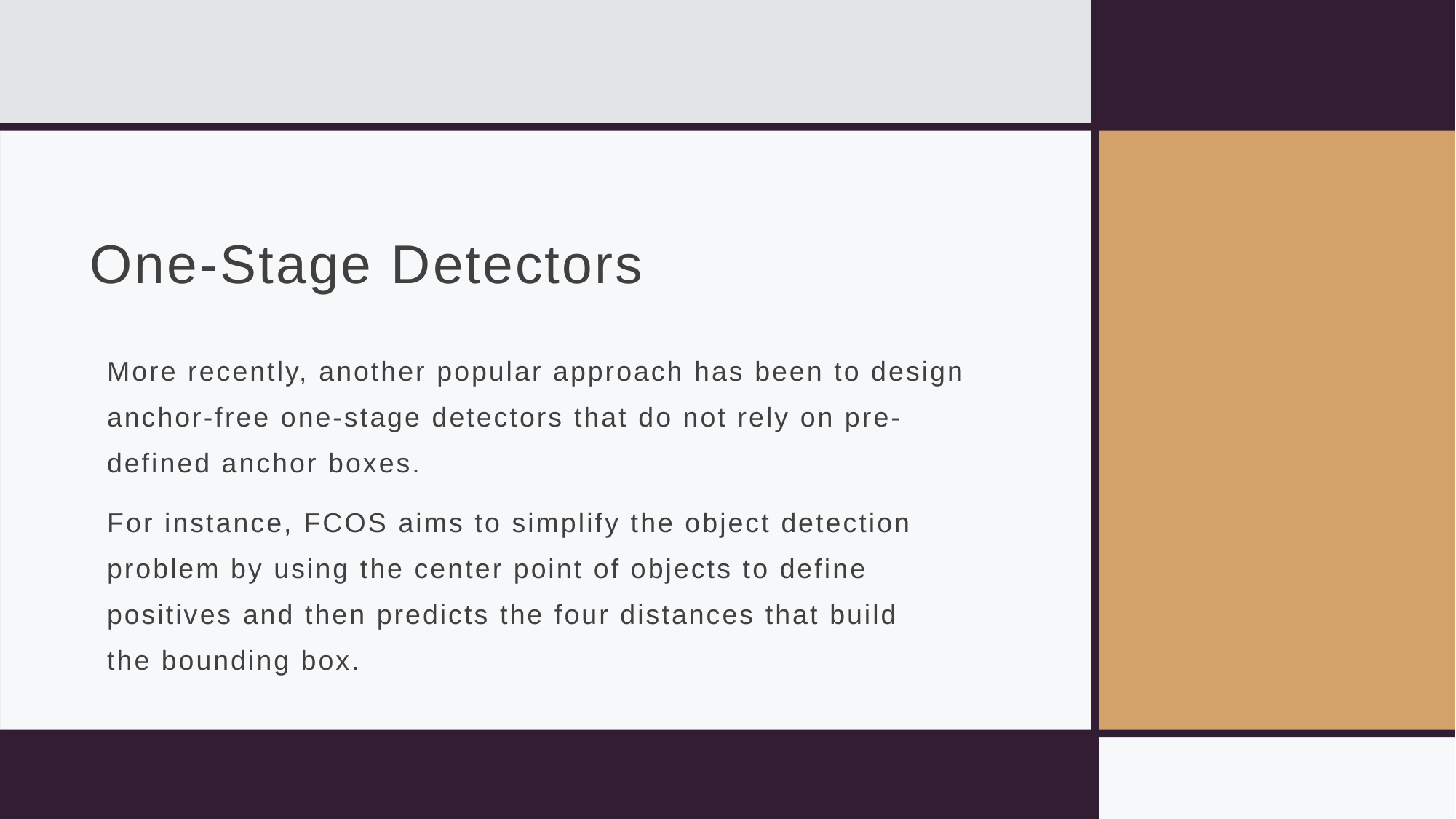

# One-Stage Detectors
More recently, another popular approach has been to design anchor-free one-stage detectors that do not rely on pre-defined anchor boxes.
For instance, FCOS aims to simplify the object detection problem by using the center point of objects to define positives and then predicts the four distances that build the bounding box.